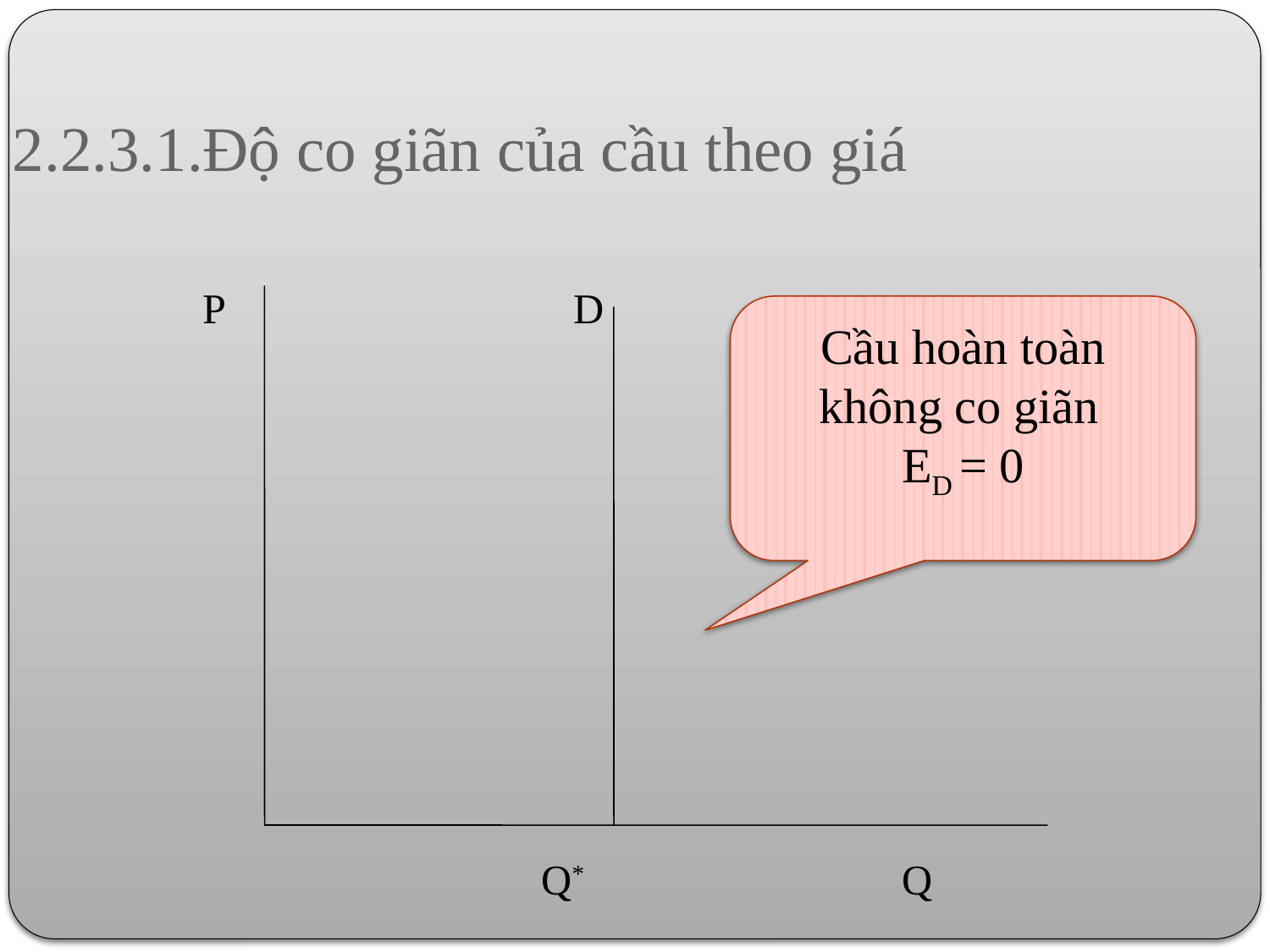

2.2.3.1.Độ co giãn của cầu theo giá
P

D

Cầu hoàn toàn không co giãn
ED = 0

                    Q*                              Q